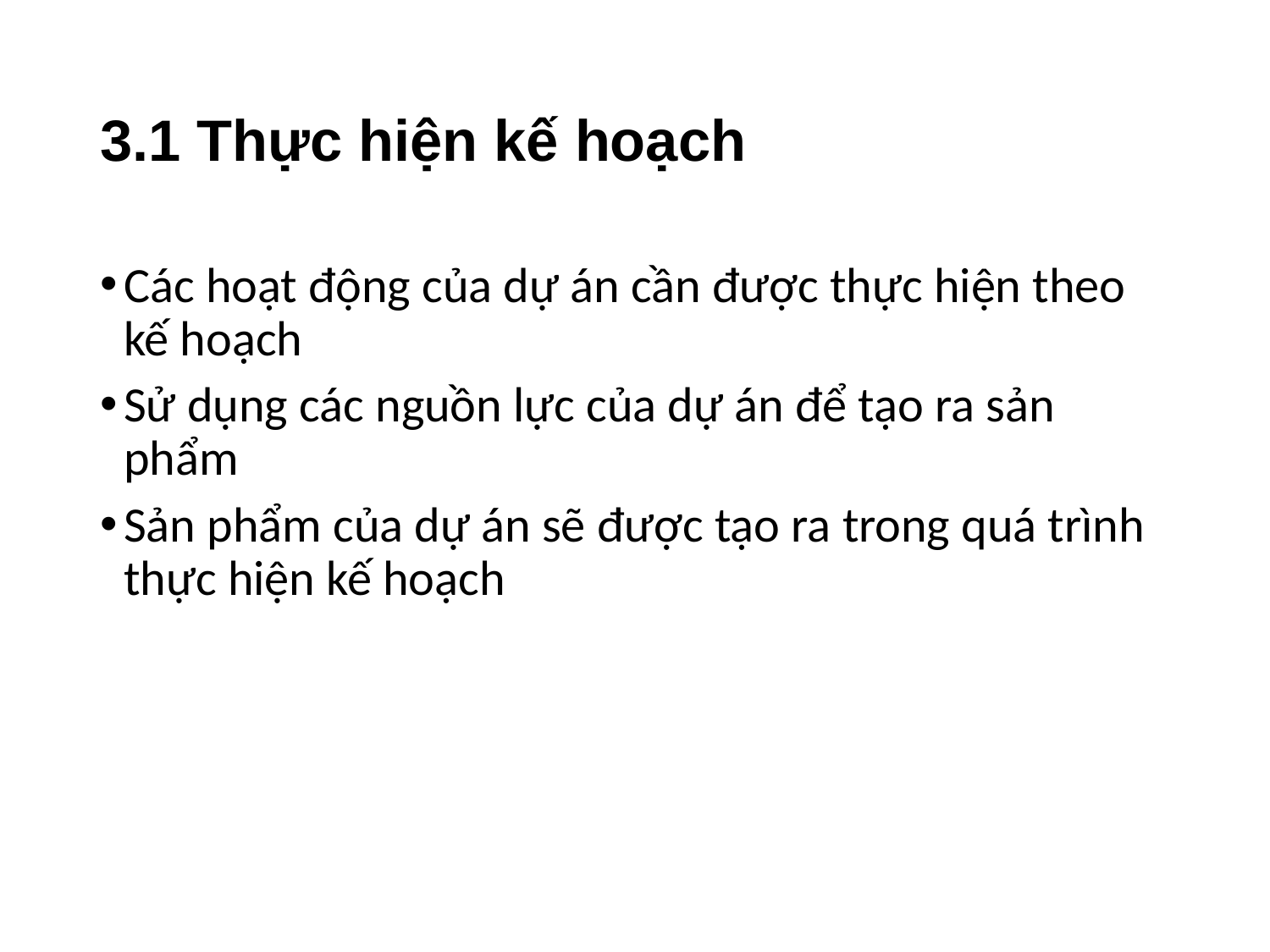

# 3.1 Thực hiện kế hoạch
Các hoạt động của dự án cần được thực hiện theo kế hoạch
Sử dụng các nguồn lực của dự án để tạo ra sản phẩm
Sản phẩm của dự án sẽ được tạo ra trong quá trình thực hiện kế hoạch